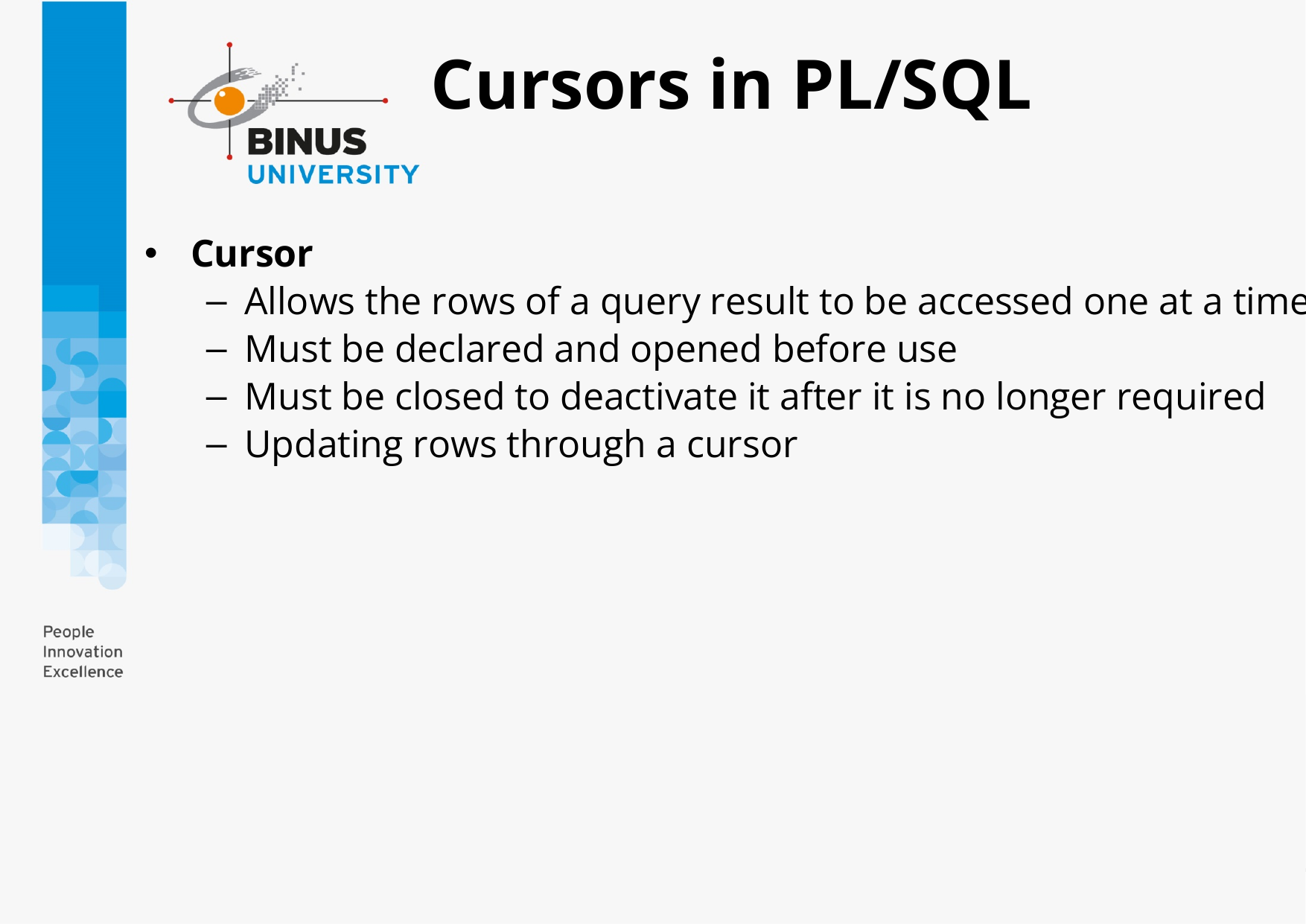

# Cursors in PL/SQL
Cursor
Allows the rows of a query result to be accessed one at a time
Must be declared and opened before use
Must be closed to deactivate it after it is no longer required
Updating rows through a cursor